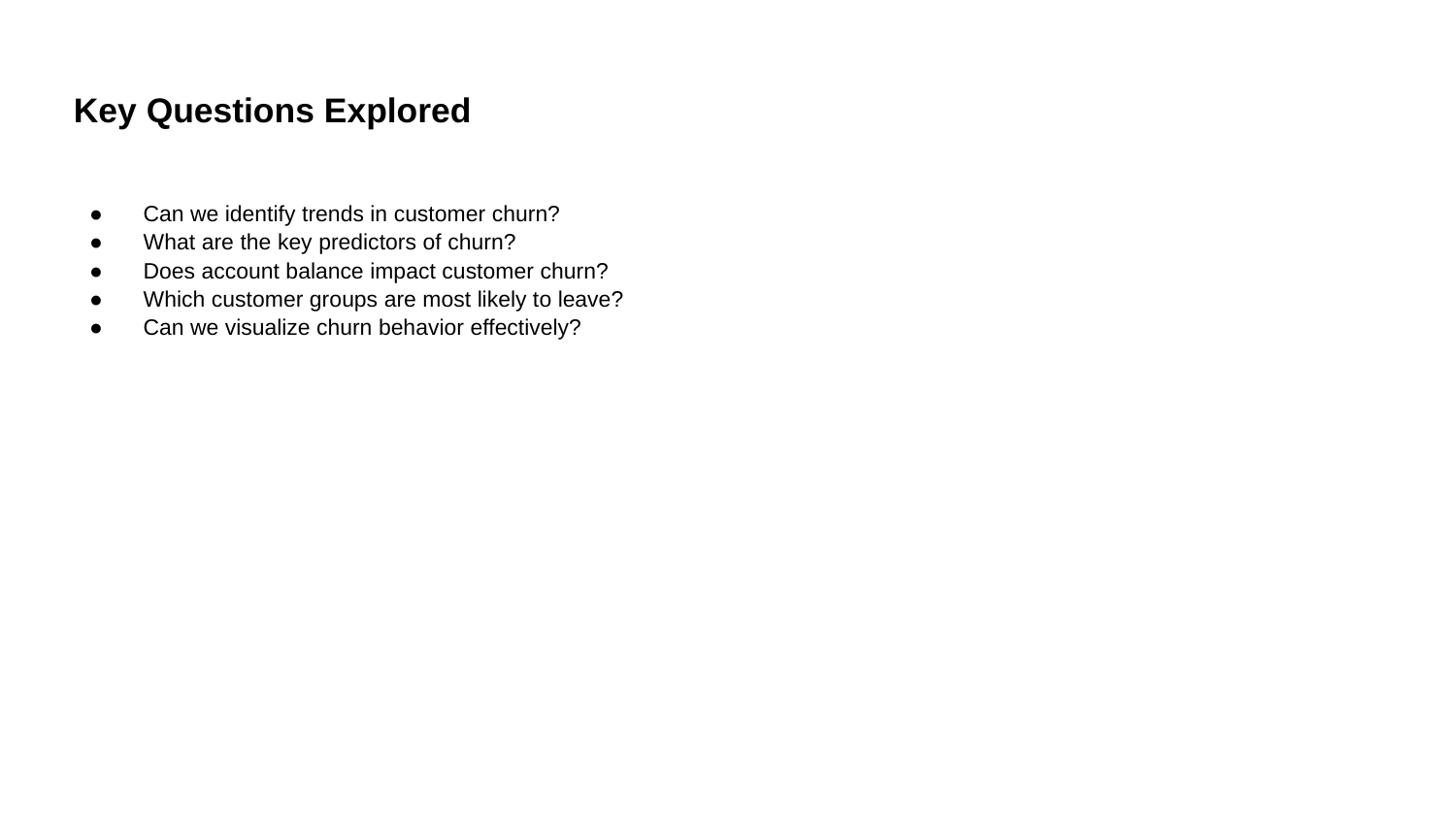

# Key Questions Explored

 Can we identify trends in customer churn?
 What are the key predictors of churn?
 Does account balance impact customer churn?
 Which customer groups are most likely to leave?
 Can we visualize churn behavior effectively?